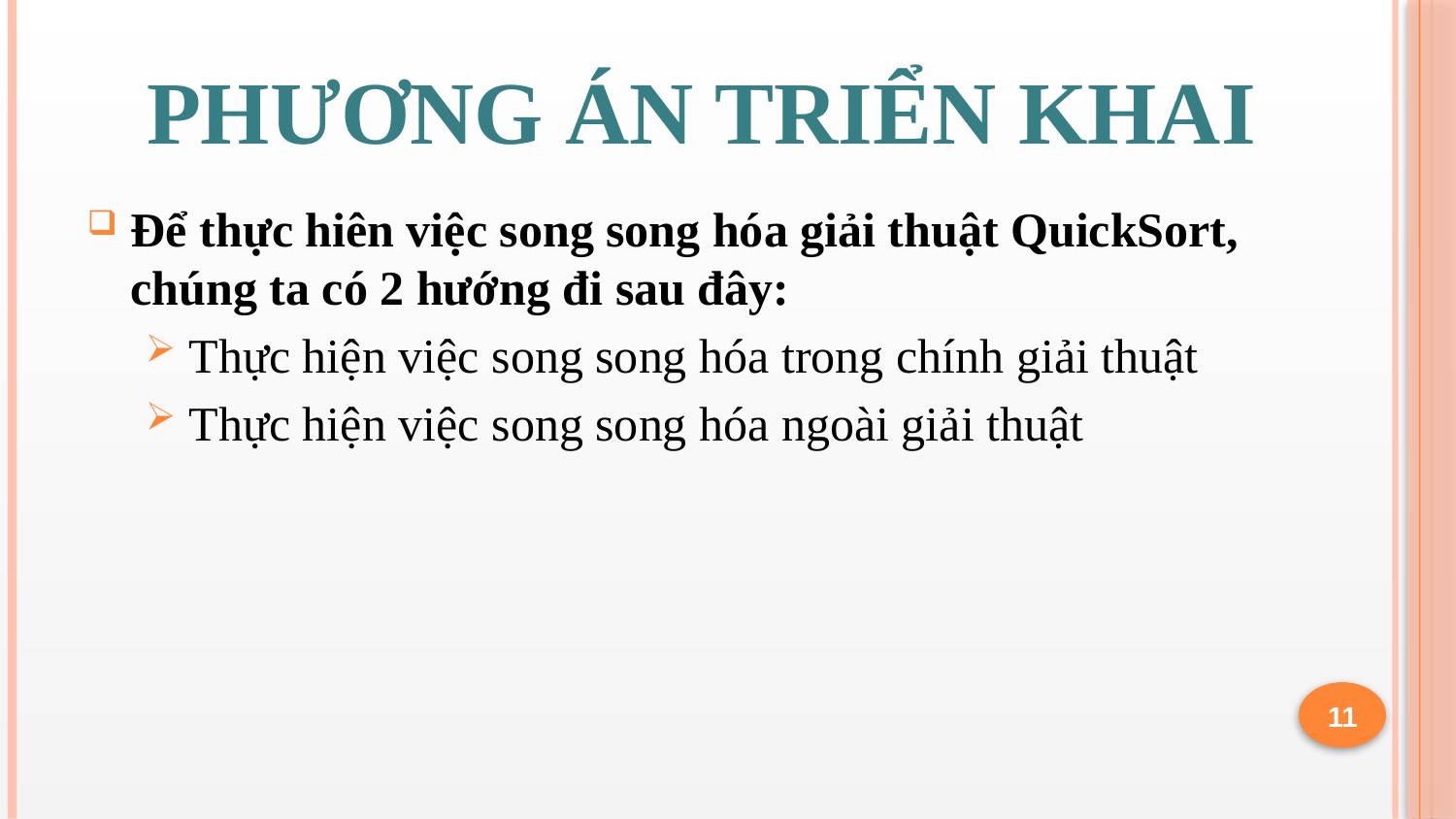

# Phương án triển khai
Để thực hiên việc song song hóa giải thuật QuickSort, chúng ta có 2 hướng đi sau đây:
Thực hiện việc song song hóa trong chính giải thuật
Thực hiện việc song song hóa ngoài giải thuật

11